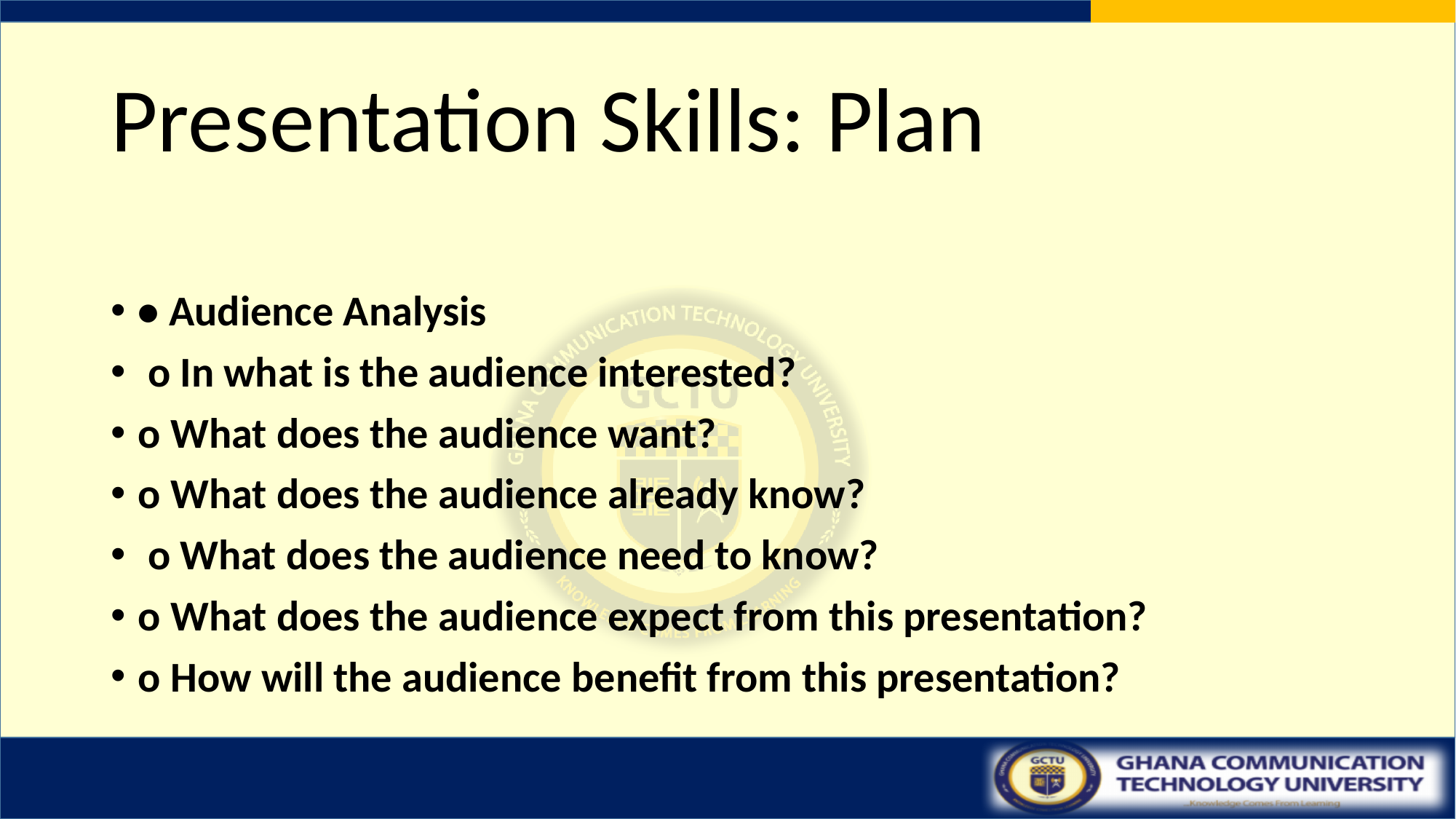

# Presentation Skills: Plan

• Audience Analysis
 o In what is the audience interested?
o What does the audience want?
o What does the audience already know?
 o What does the audience need to know?
o What does the audience expect from this presentation?
o How will the audience benefit from this presentation?